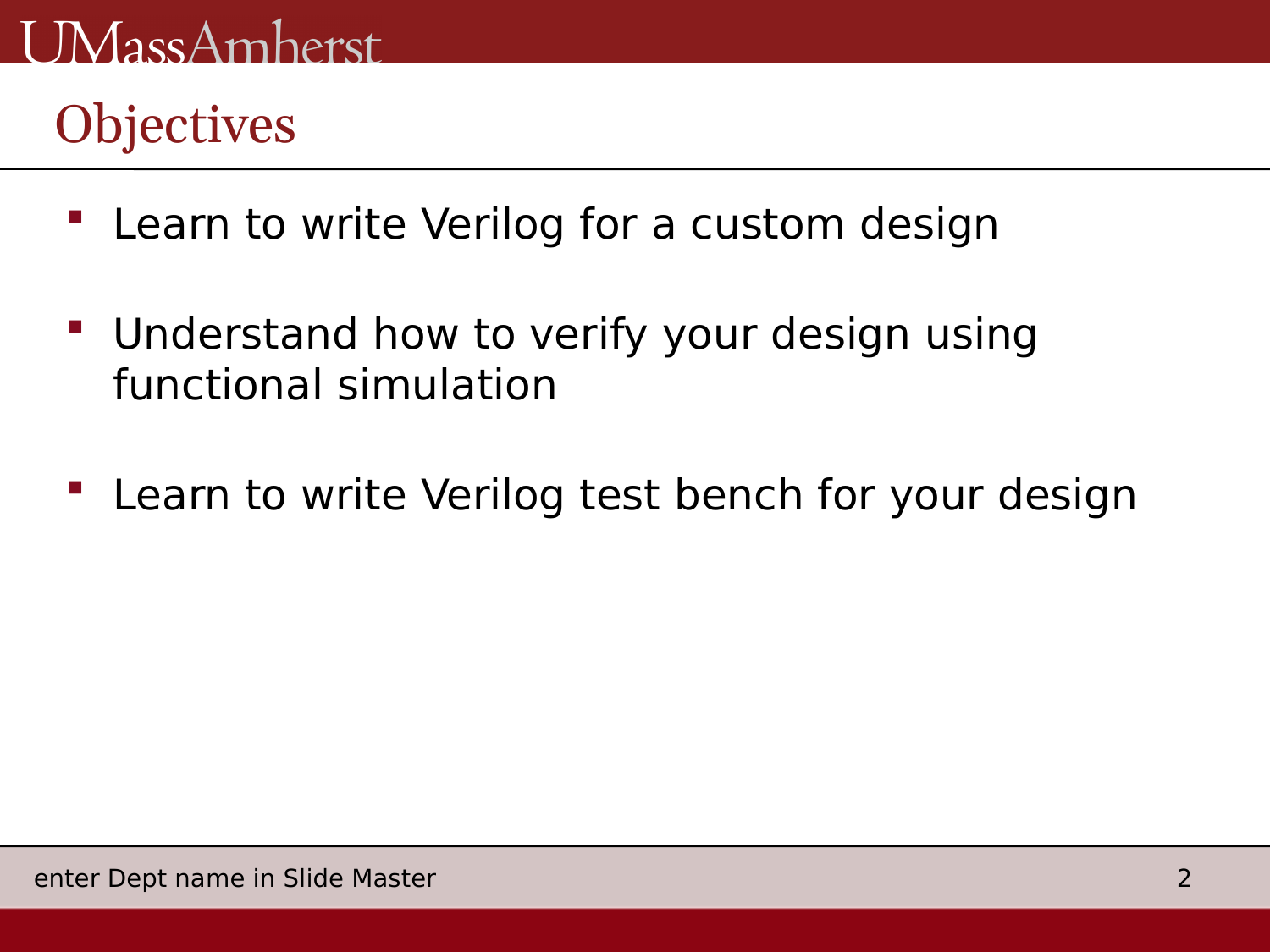

# Objectives
Learn to write Verilog for a custom design
Understand how to verify your design using functional simulation
Learn to write Verilog test bench for your design